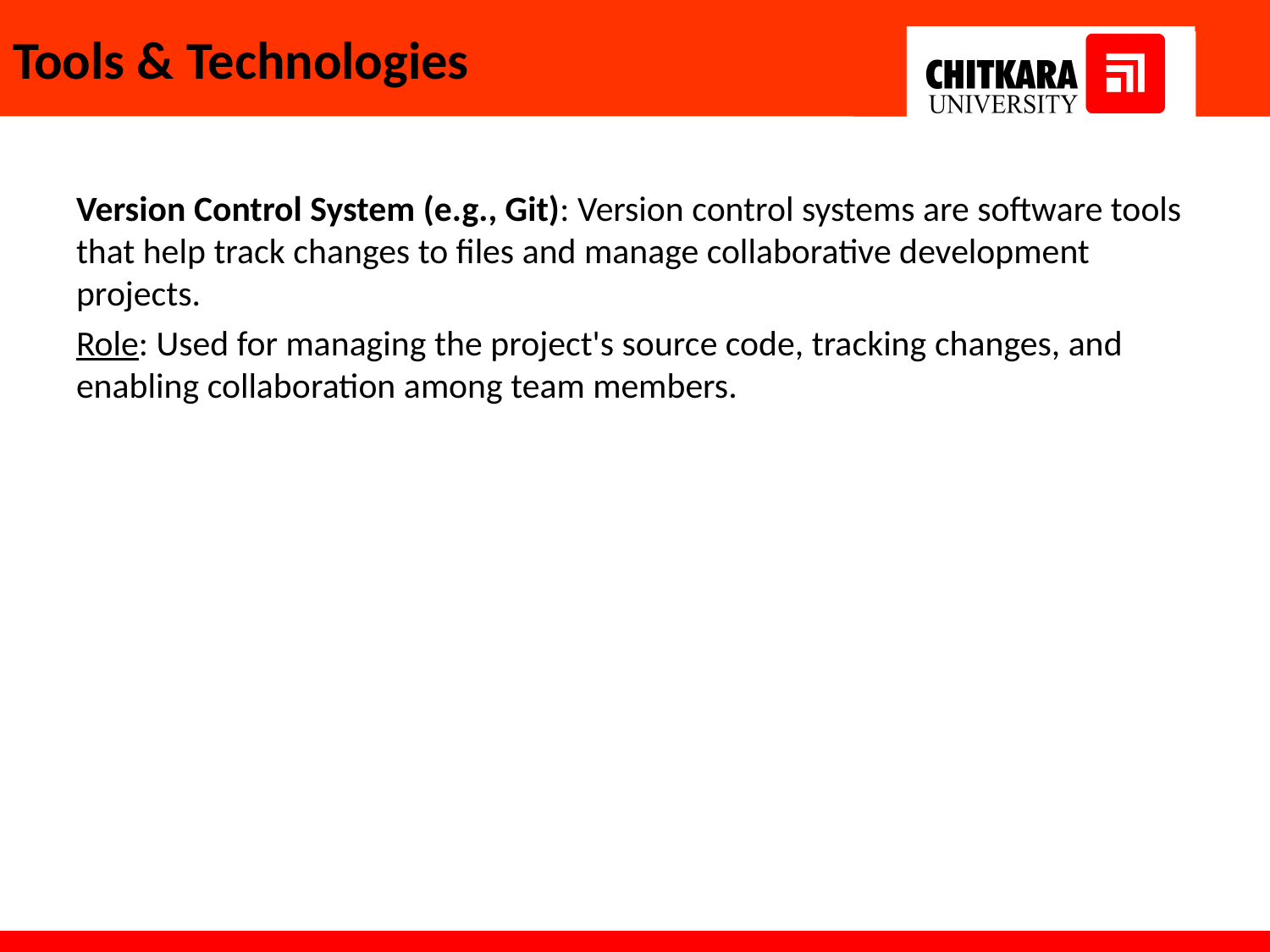

# Tools & Technologies
Version Control System (e.g., Git): Version control systems are software tools that help track changes to files and manage collaborative development projects.
Role: Used for managing the project's source code, tracking changes, and enabling collaboration among team members.